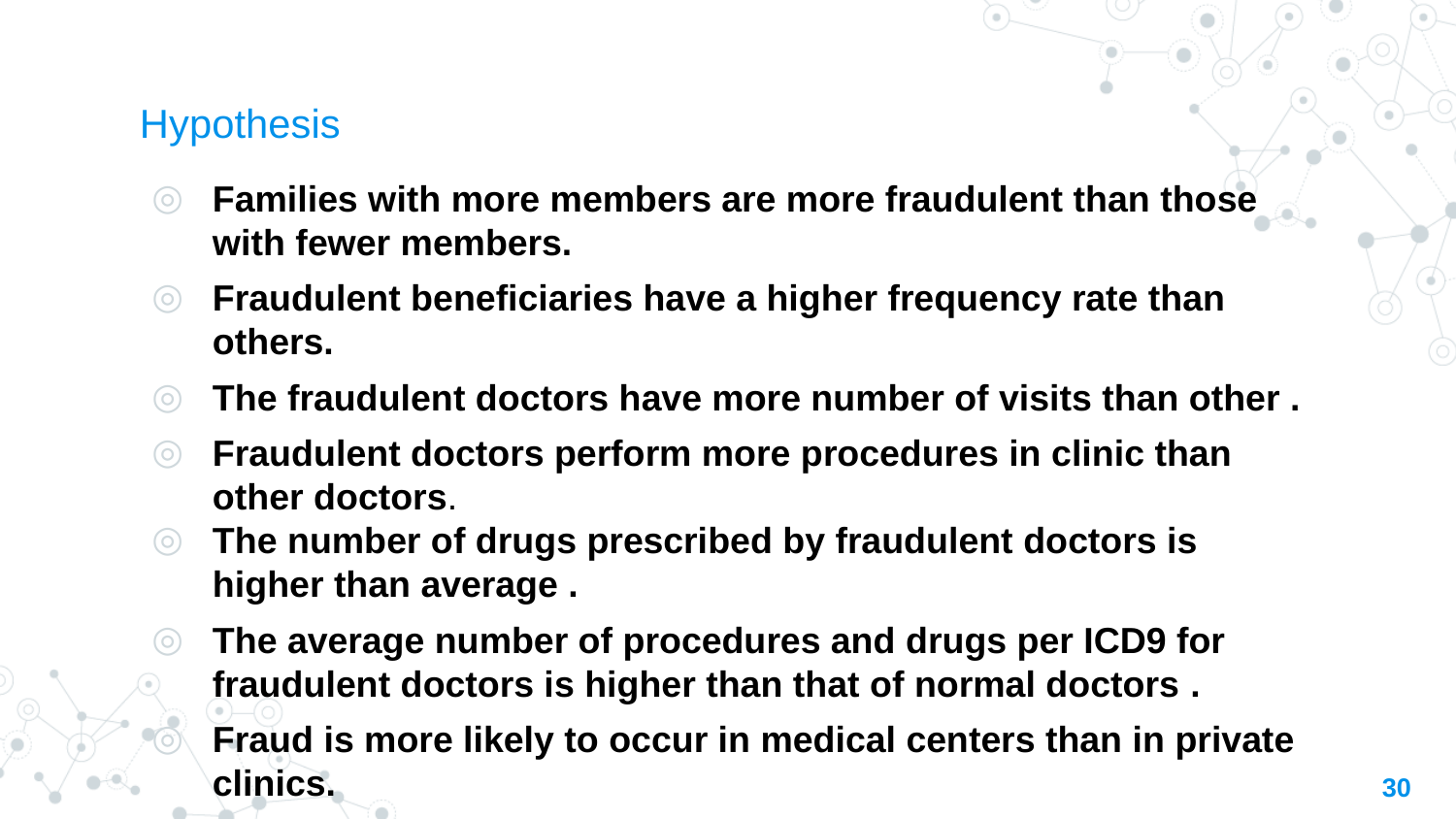

# Hypothesis
Families with more members are more fraudulent than those with fewer members.
Fraudulent beneficiaries have a higher frequency rate than others.
The fraudulent doctors have more number of visits than other .
Fraudulent doctors perform more procedures in clinic than other doctors.
The number of drugs prescribed by fraudulent doctors is higher than average .
The average number of procedures and drugs per ICD9 for fraudulent doctors is higher than that of normal doctors .
Fraud is more likely to occur in medical centers than in private clinics.

30